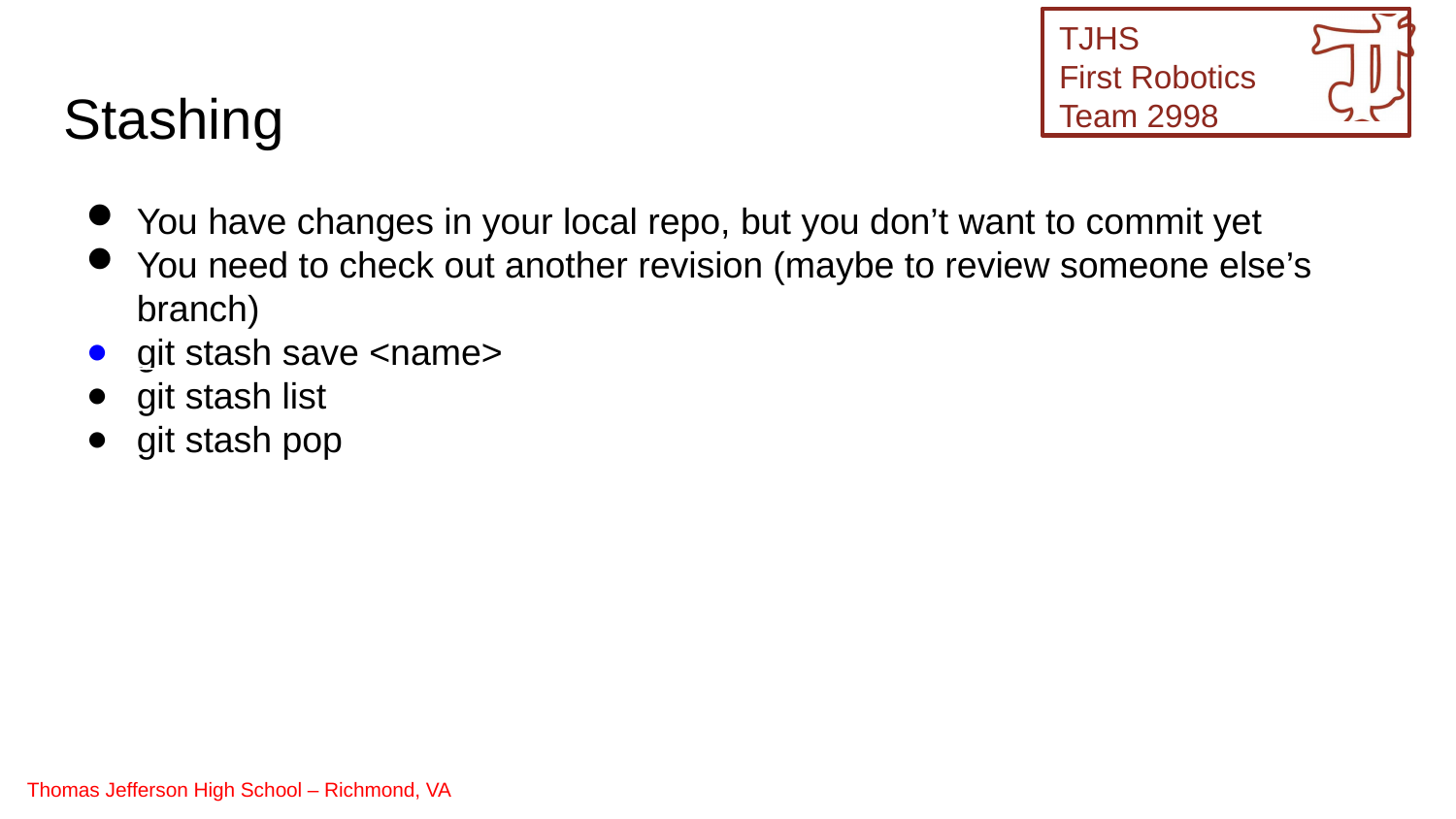

Stashing
You have changes in your local repo, but you don’t want to commit yet
You need to check out another revision (maybe to review someone else’s branch)
git stash save <name>
git stash list
git stash pop